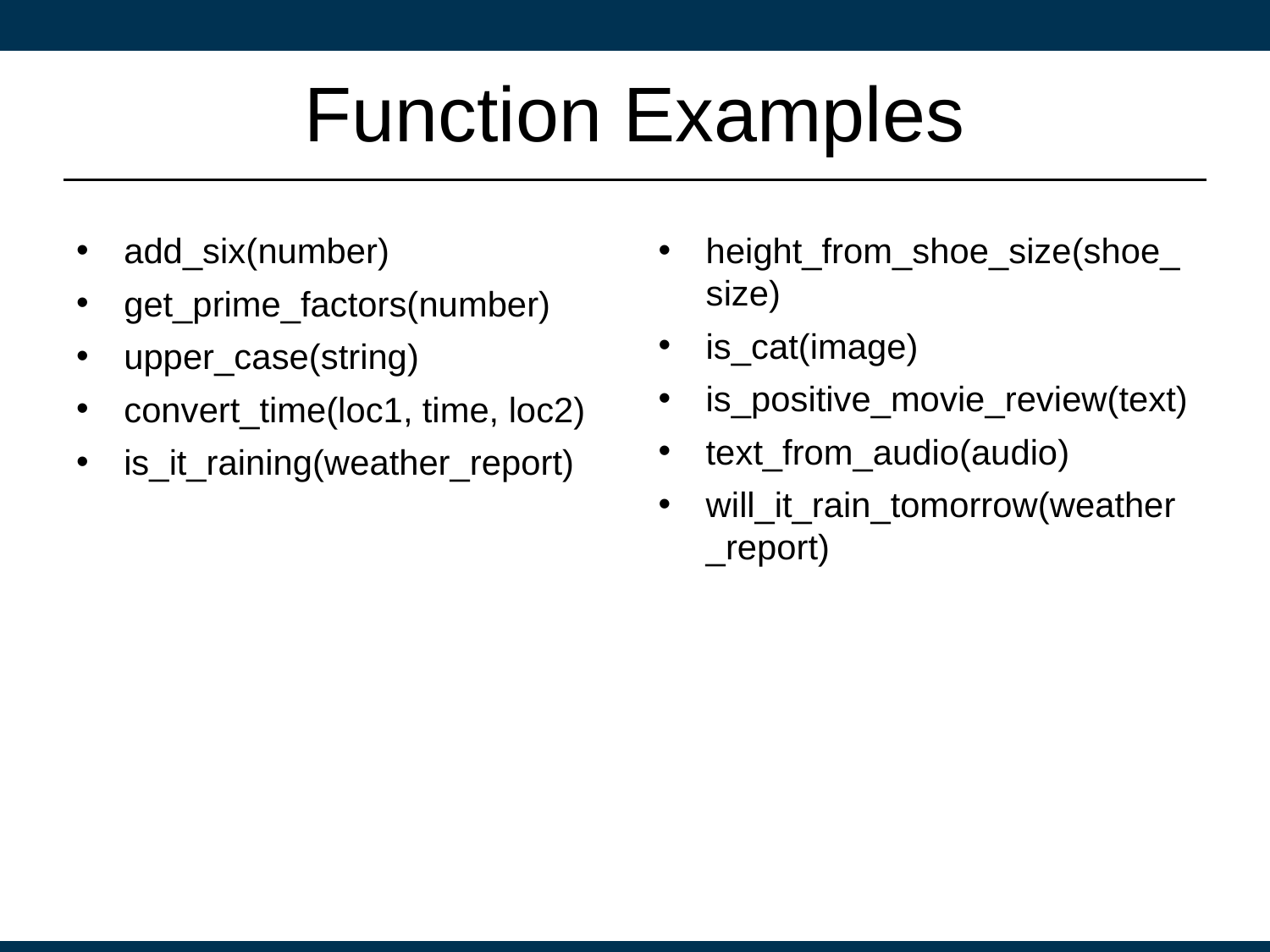

# Function Examples
add_six(number)
get_prime_factors(number)
upper_case(string)
convert_time(loc1, time, loc2)
is_it_raining(weather_report)

height_from_shoe_size(shoe_size)
is_cat(image)
is_positive_movie_review(text)
text_from_audio(audio)
will_it_rain_tomorrow(weather_report)